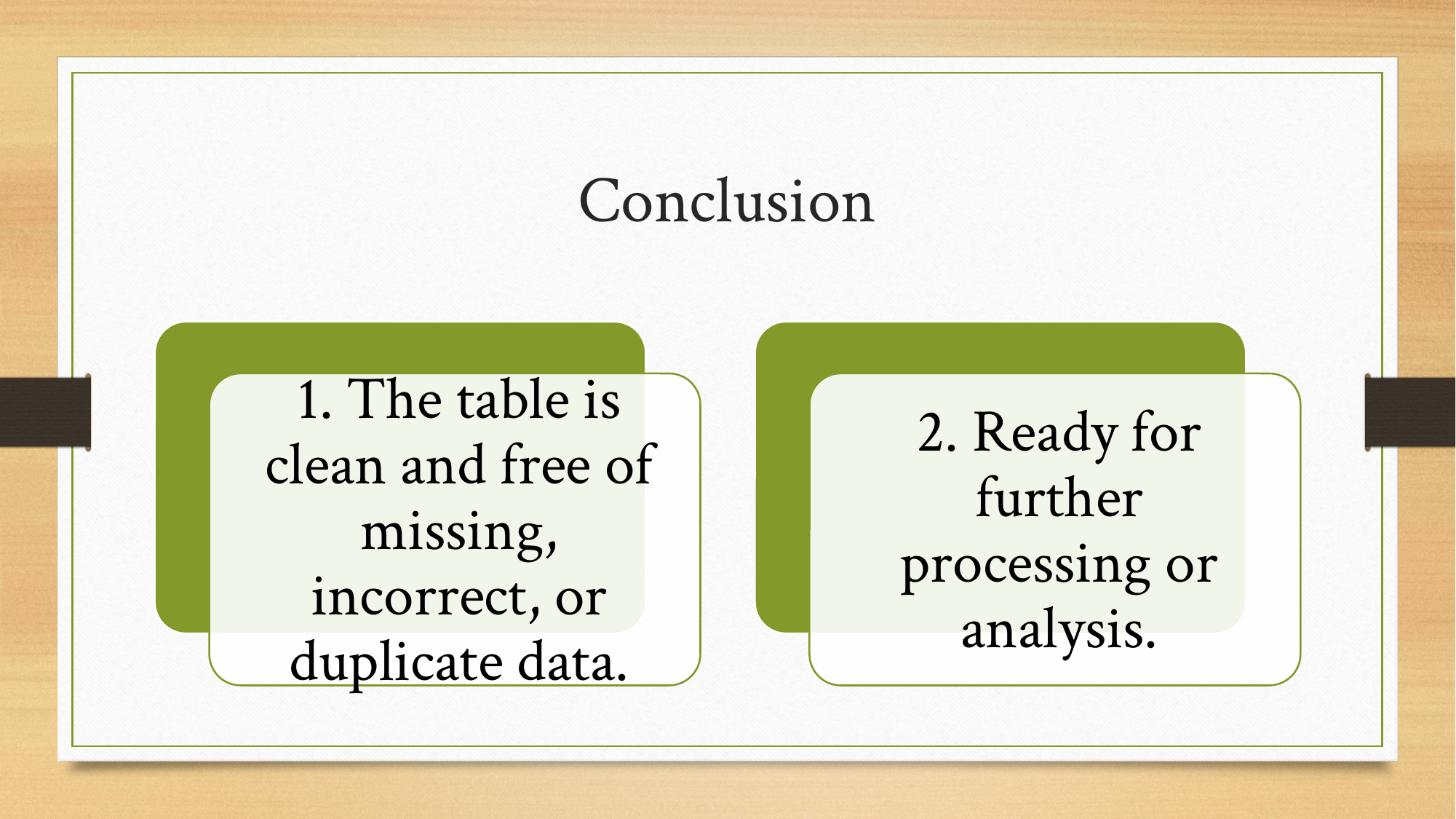

# Conclusion
1. The table is clean and free of missing, incorrect, or duplicate data.
2. Ready for further processing or analysis.